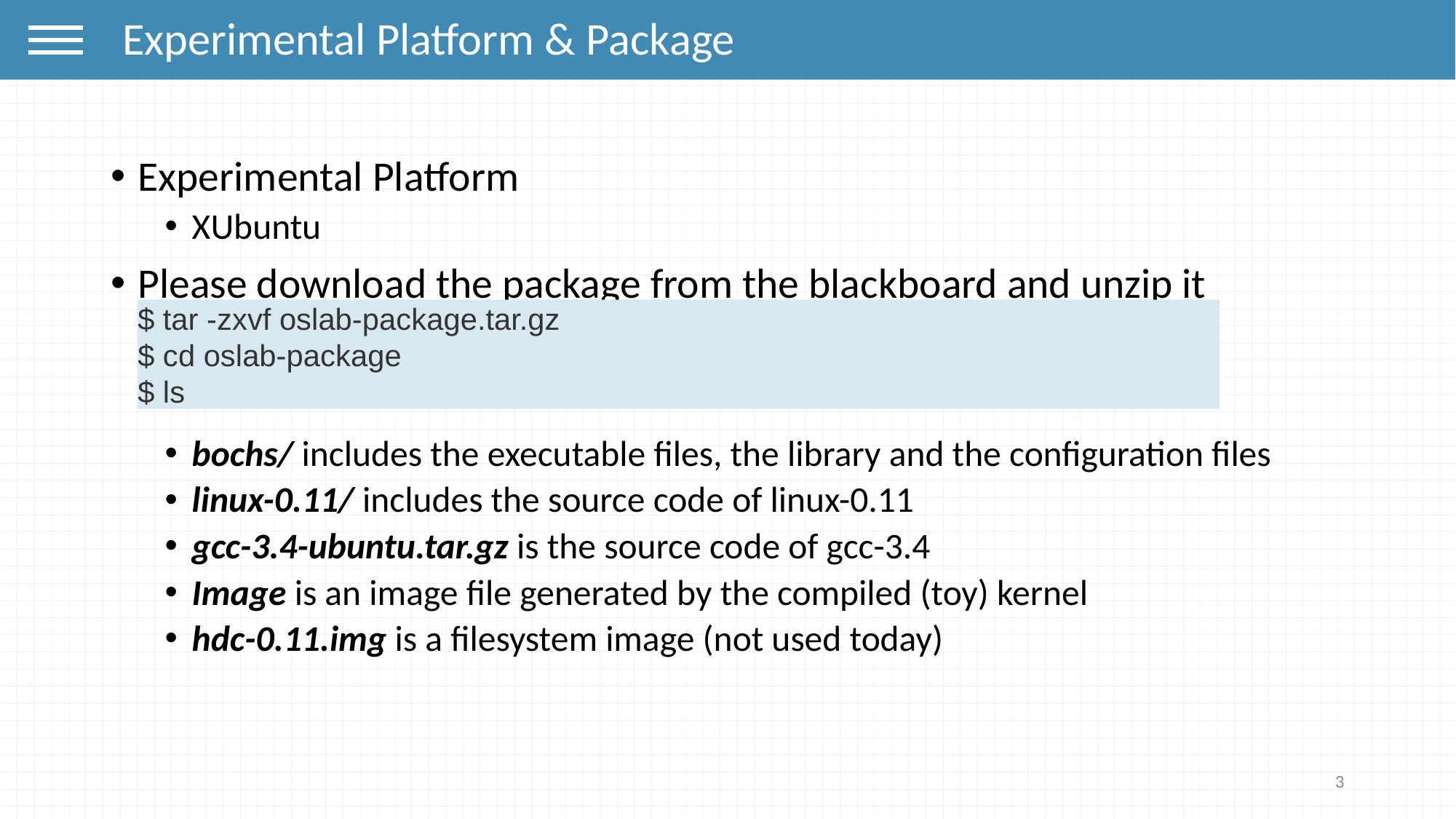

Experimental Platform & Package
Experimental Platform
XUbuntu
Please download the package from the blackboard and unzip it

bochs/ includes the executable files, the library and the configuration files
linux-0.11/ includes the source code of linux-0.11
gcc-3.4-ubuntu.tar.gz is the source code of gcc-3.4
Image is an image file generated by the compiled (toy) kernel
hdc-0.11.img is a filesystem image (not used today)

$ tar -zxvf oslab-package.tar.gz
$ cd oslab-package
$ ls
3